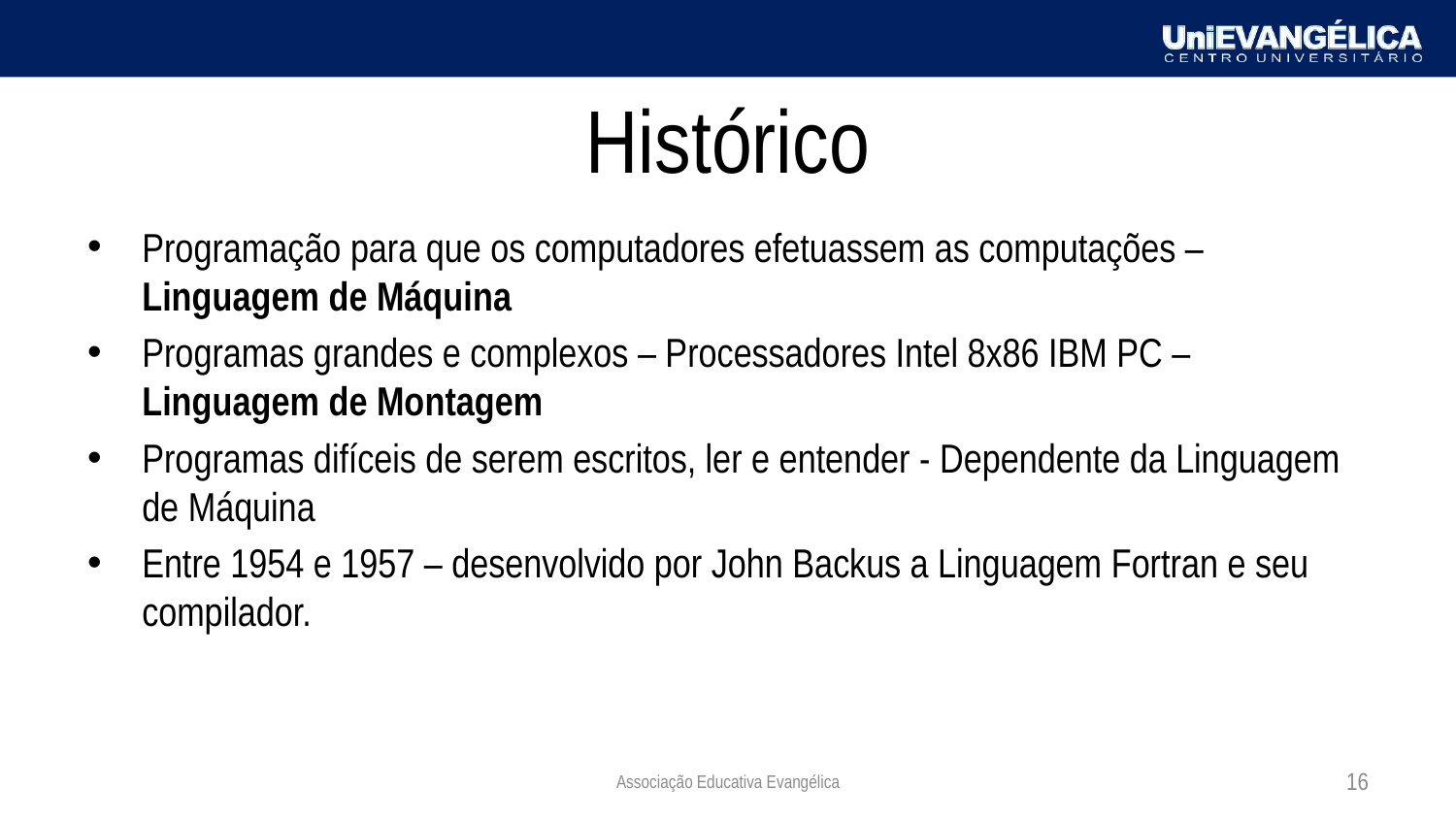

# Histórico
Programação para que os computadores efetuassem as computações – Linguagem de Máquina
Programas grandes e complexos – Processadores Intel 8x86 IBM PC – Linguagem de Montagem
Programas difíceis de serem escritos, ler e entender - Dependente da Linguagem de Máquina
Entre 1954 e 1957 – desenvolvido por John Backus a Linguagem Fortran e seu compilador.

Associação Educativa Evangélica
16